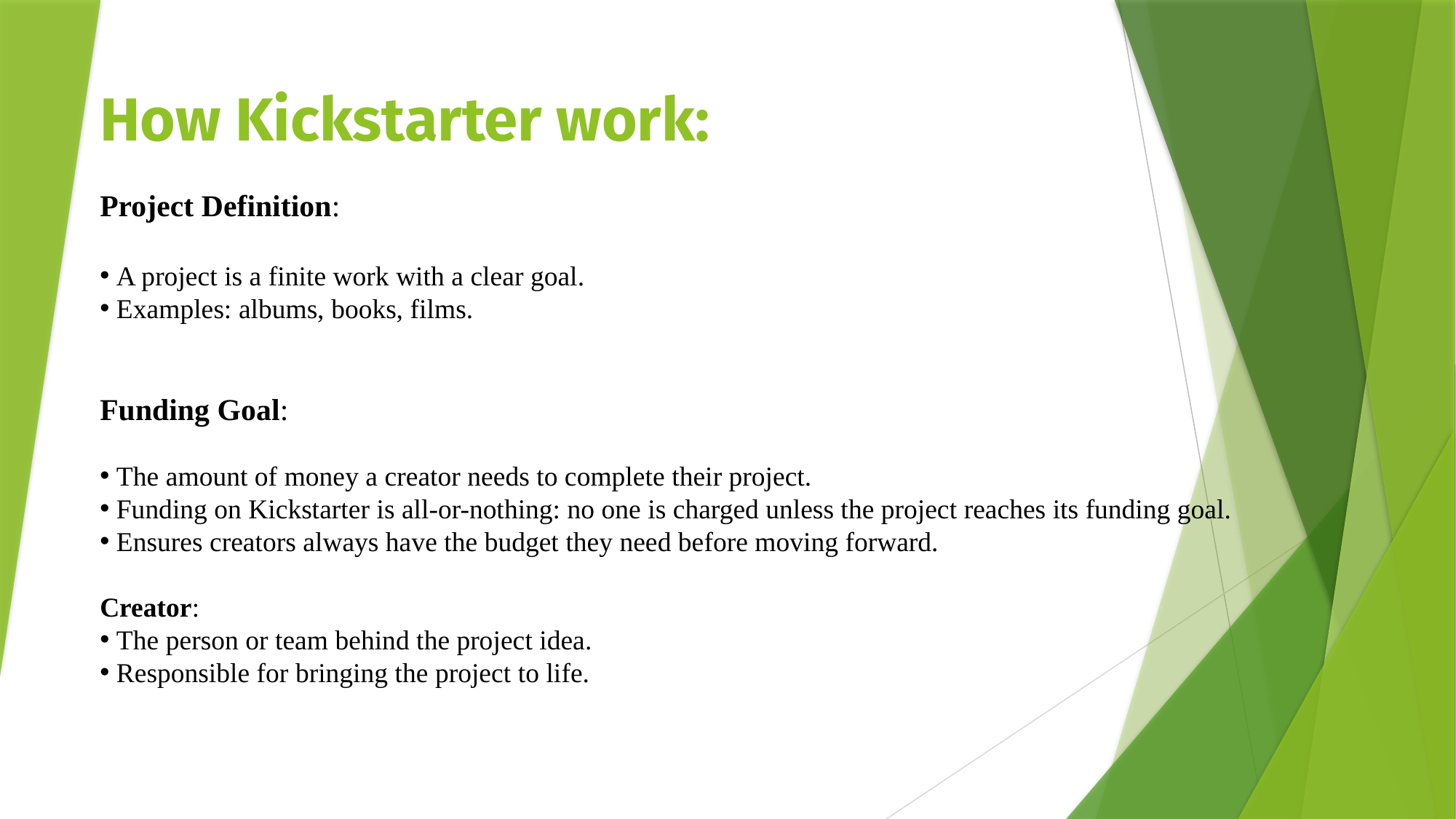

How Kickstarter work:

Project Definition:

 A project is a finite work with a clear goal.
 Examples: albums, books, films.

Funding Goal:

 The amount of money a creator needs to complete their project.
 Funding on Kickstarter is all-or-nothing: no one is charged unless the project reaches its funding goal.
 Ensures creators always have the budget they need before moving forward.

Creator:
 The person or team behind the project idea.
 Responsible for bringing the project to life.